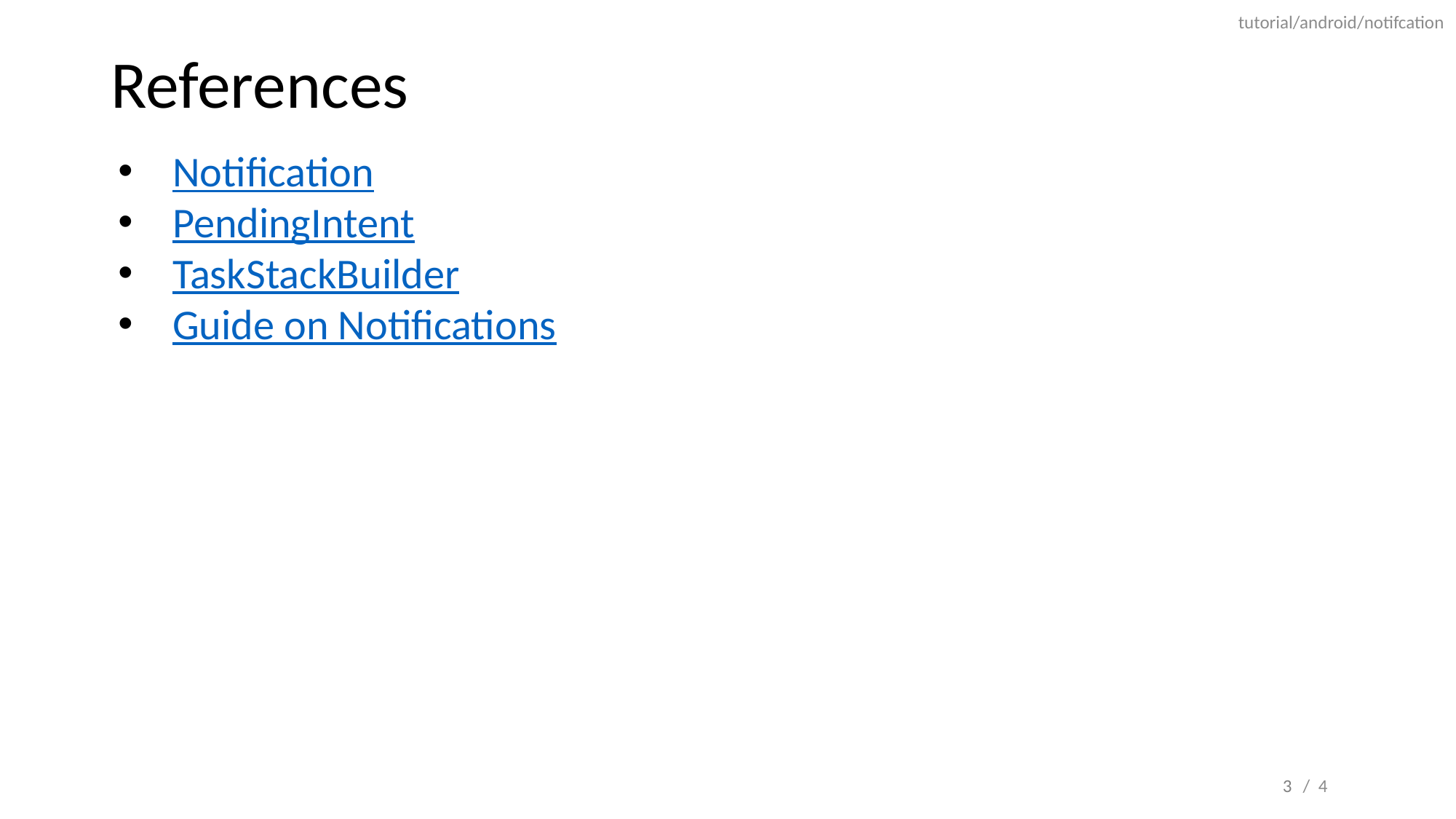

tutorial/android/notifcation
# References
Notification
PendingIntent
TaskStackBuilder
Guide on Notifications

3
/  4